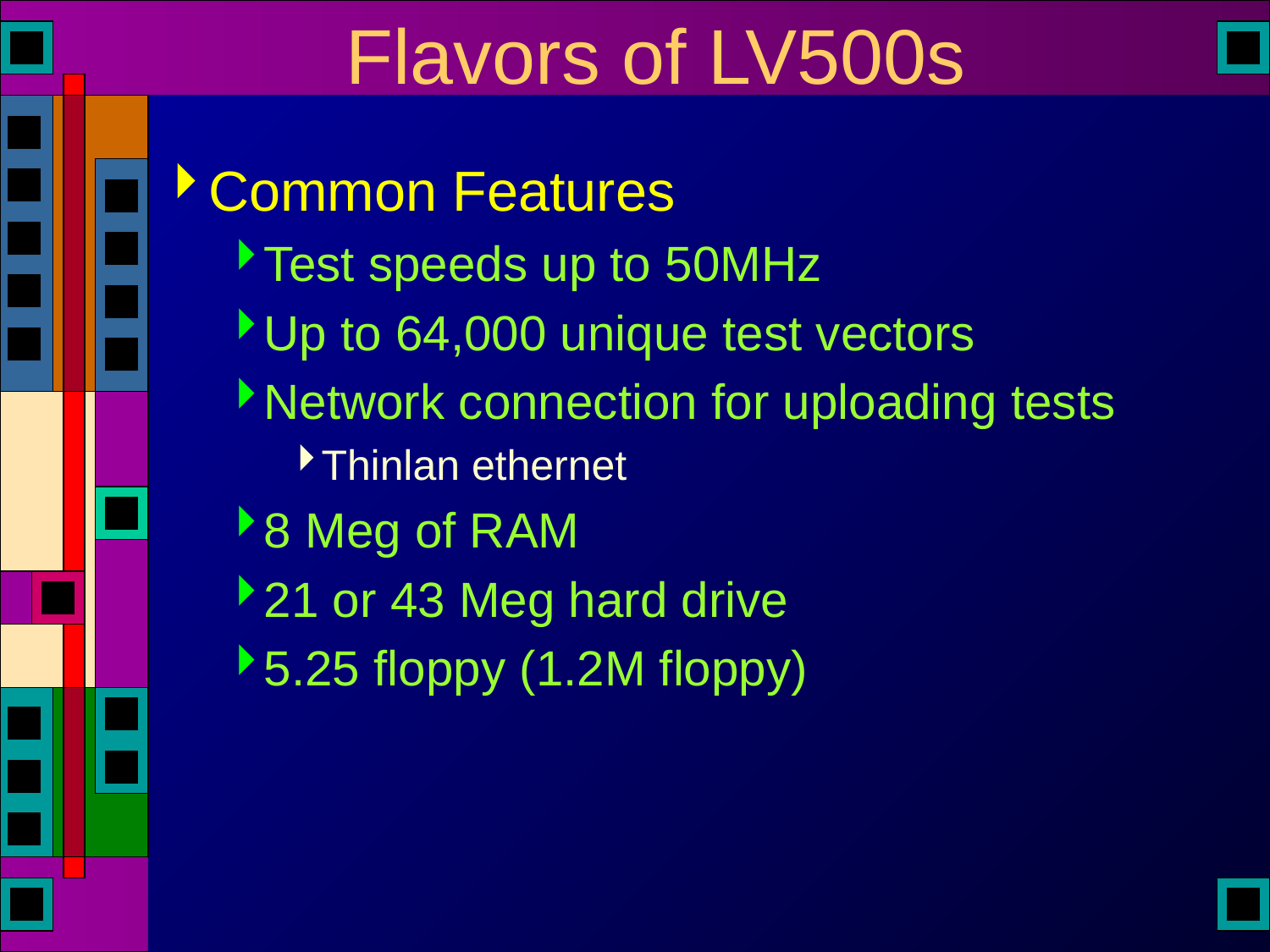

# Flavors of LV500s
Common Features
Test speeds up to 50MHz
Up to 64,000 unique test vectors
Network connection for uploading tests
Thinlan ethernet
8 Meg of RAM
21 or 43 Meg hard drive
5.25 floppy (1.2M floppy)